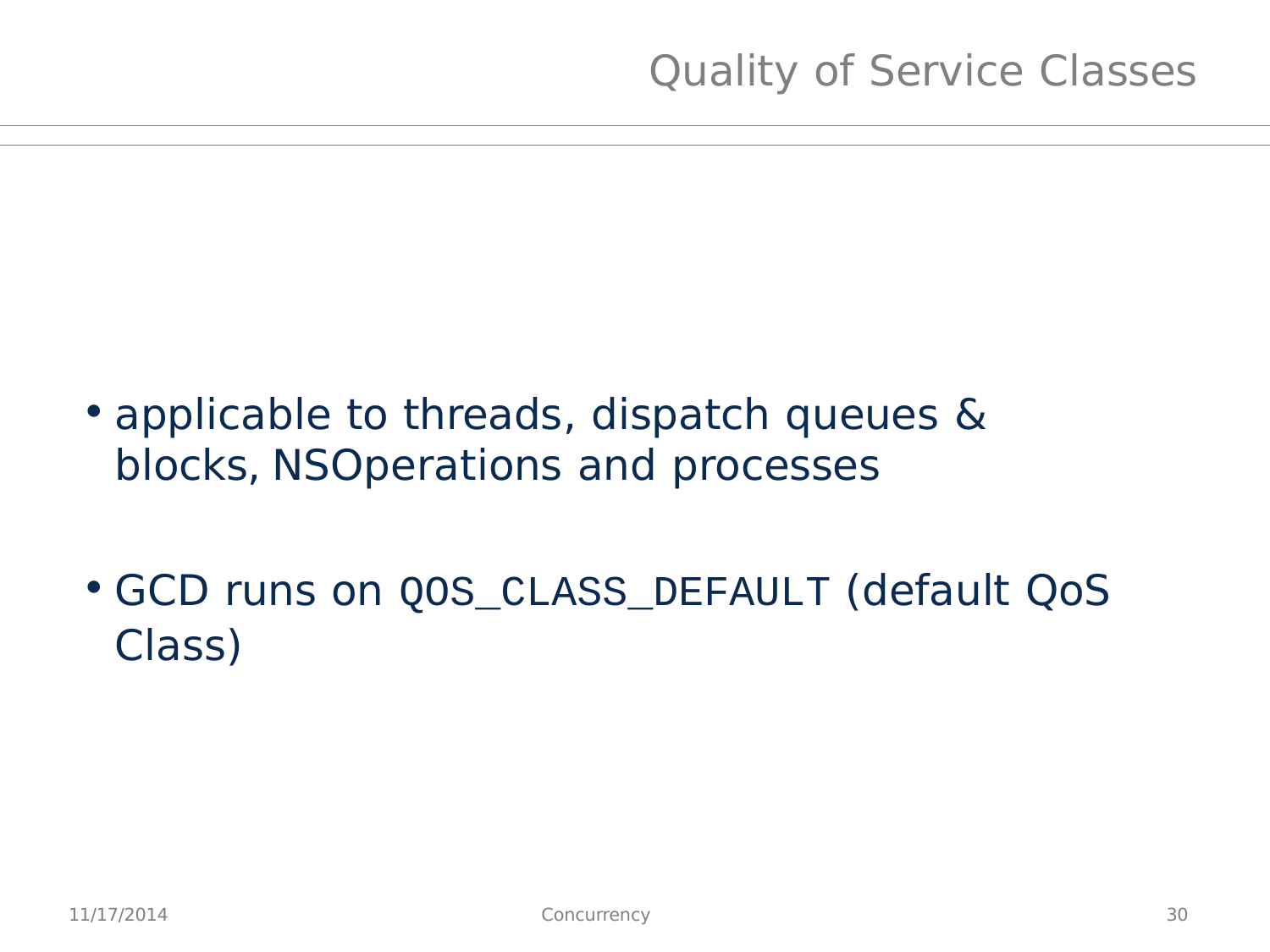

# Quality of Service Classes

applicable to threads, dispatch queues & blocks, NSOperations and processes

GCD runs on QOS_CLASS_DEFAULT (default QoS Class)
11/17/2014
Concurrency
30